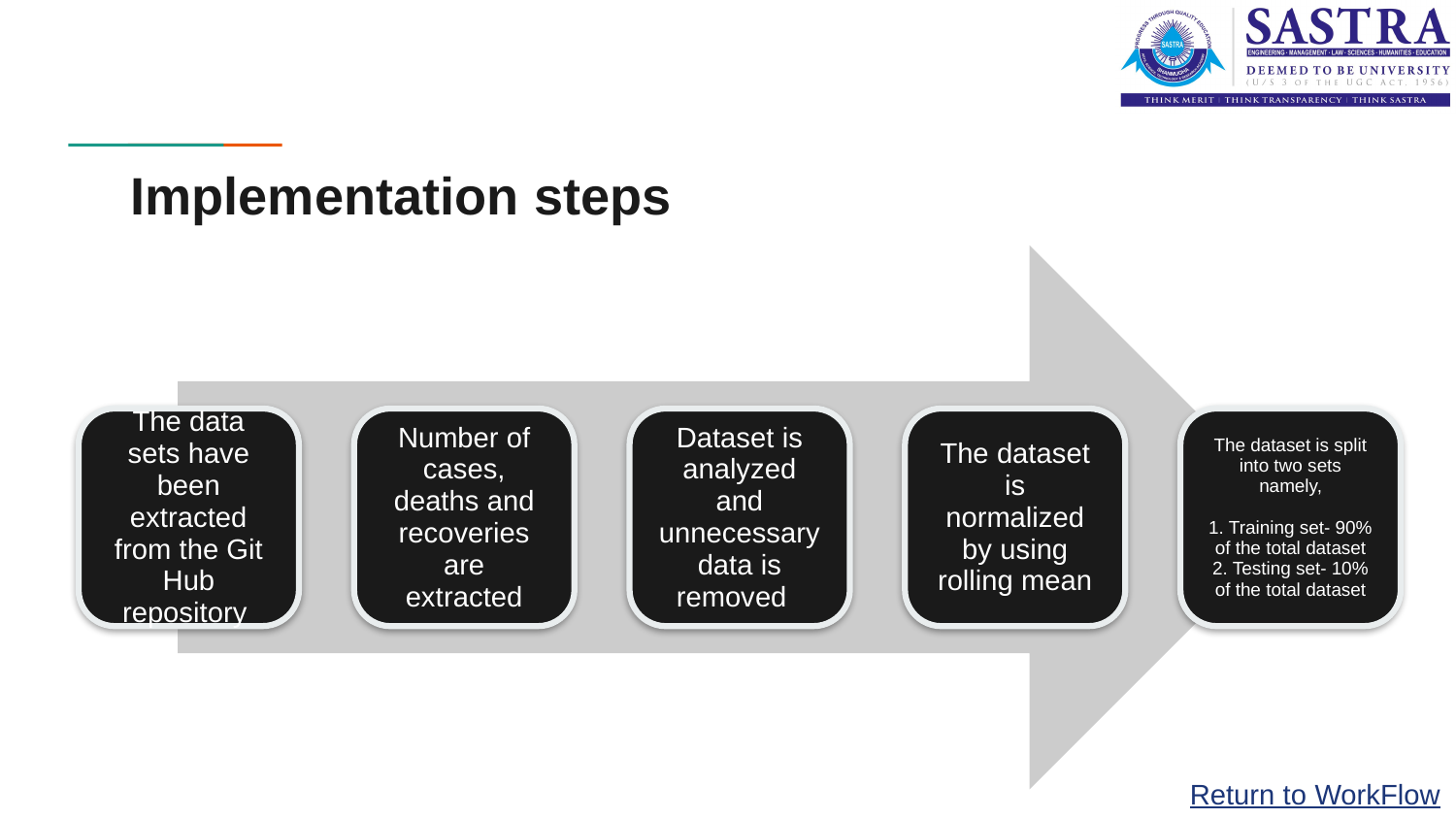

# Implementation steps
The data sets have been extracted from the Git Hub repository
Dataset is analyzed and unnecessary data is removed
The dataset is normalized by using rolling mean
The dataset is split into two sets namely,
1. Training set- 90% of the total dataset
2. Testing set- 10% of the total dataset
Number of cases, deaths and recoveries are extracted
Return to WorkFlow